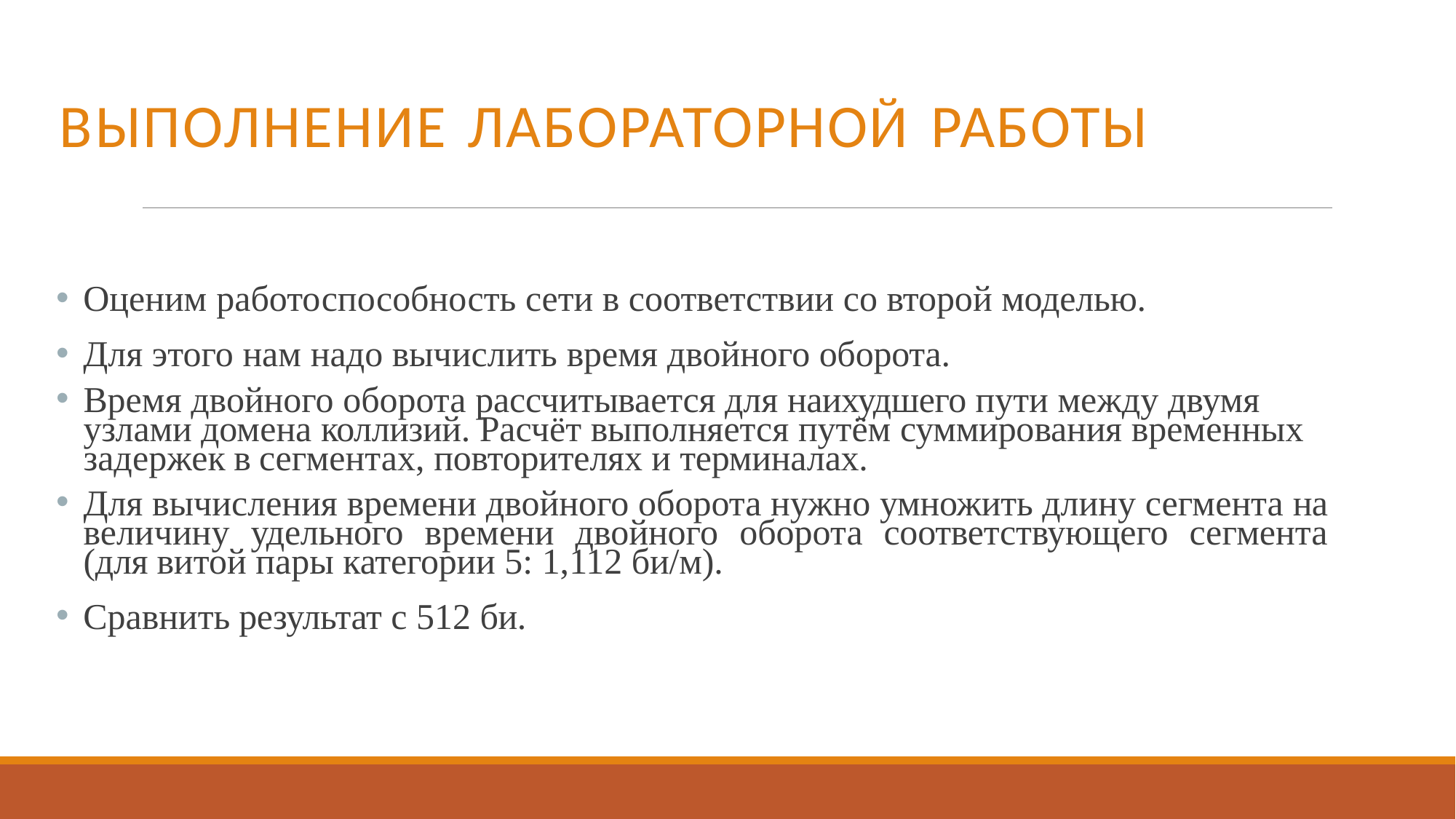

# ВЫПОЛНЕНИЕ ЛАБОРАТОРНОЙ РАБОТЫ
Оценим работоспособность сети в соответствии со второй моделью.
Для этого нам надо вычислить время двойного оборота.
Время двойного оборота рассчитывается для наихудшего пути между двумя узлами домена коллизий. Расчёт выполняется путём суммирования временных задержек в сегментах, повторителях и терминалах.
Для вычисления времени двойного оборота нужно умножить длину сегмента на величину удельного времени двойного оборота соответствующего сегмента (для витой пары категории 5: 1,112 би/м).
Сравнить результат с 512 би.